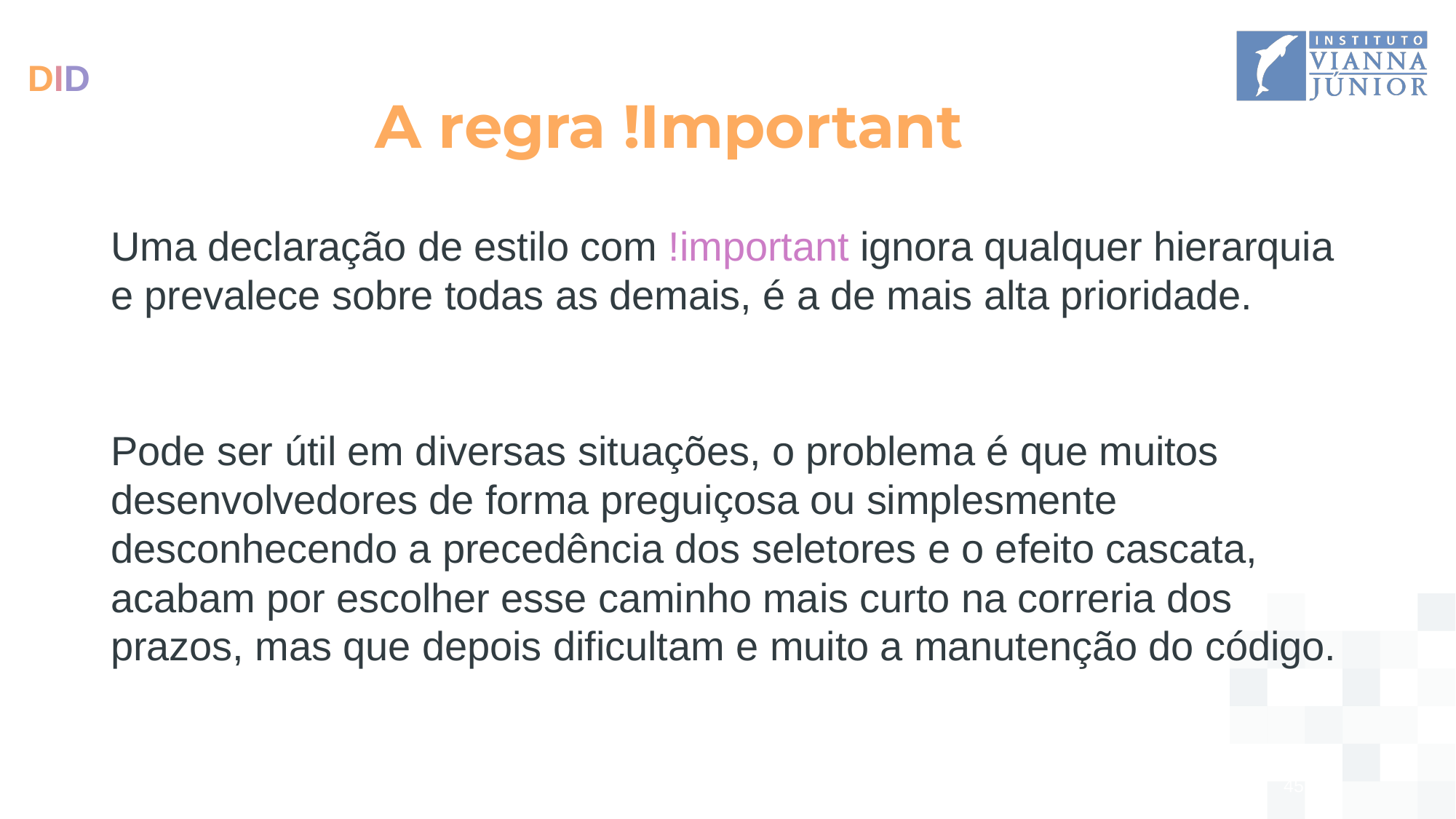

# A regra !Important
Uma declaração de estilo com !important ignora qualquer hierarquia e prevalece sobre todas as demais, é a de mais alta prioridade.

Pode ser útil em diversas situações, o problema é que muitos desenvolvedores de forma preguiçosa ou simplesmente desconhecendo a precedência dos seletores e o efeito cascata, acabam por escolher esse caminho mais curto na correria dos prazos, mas que depois dificultam e muito a manutenção do código.

45